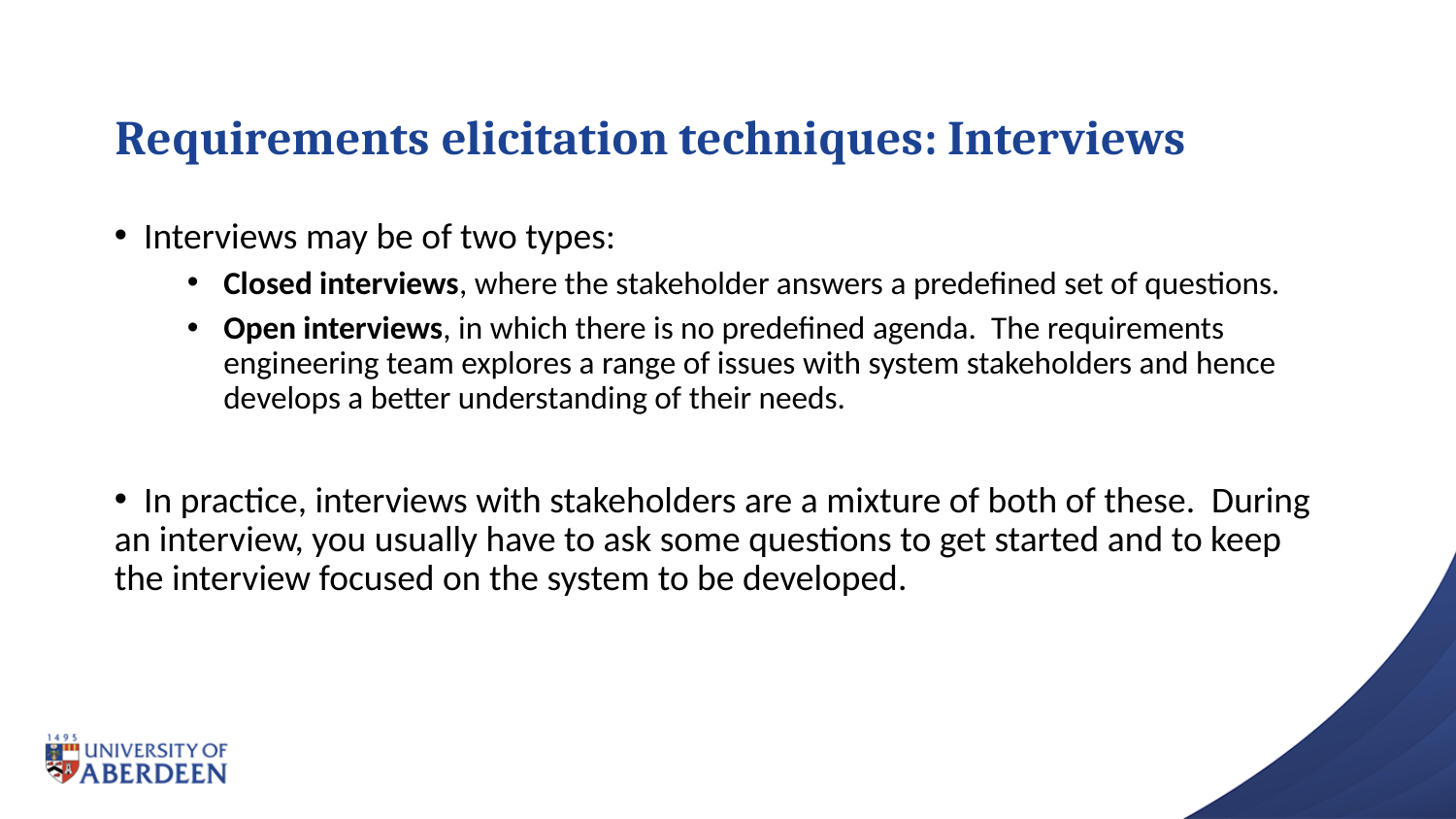

# Requirements elicitation techniques: Interviews
  Interviews may be of two types:
Closed interviews, where the stakeholder answers a predefined set of questions.
Open interviews, in which there is no predefined agenda.  The requirements engineering team explores a range of issues with system stakeholders and hence develops a better understanding of their needs.

  In practice, interviews with stakeholders are a mixture of both of these.  During an interview, you usually have to ask some questions to get started and to keep the interview focused on the system to be developed.